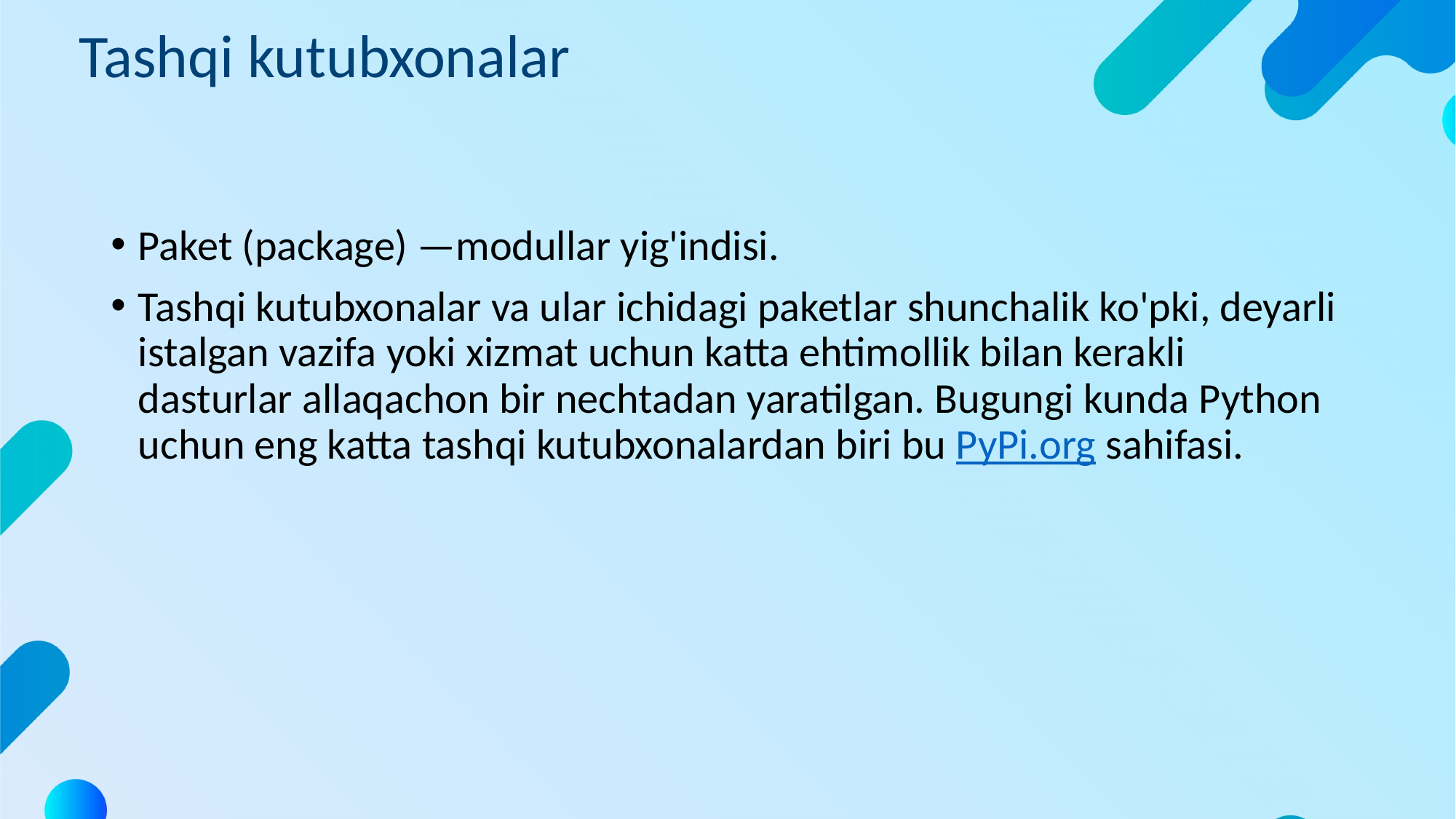

# Tashqi kutubxonalar
Paket (package) —modullar yig'indisi.
Tashqi kutubxonalar va ular ichidagi paketlar shunchalik ko'pki, deyarli istalgan vazifa yoki xizmat uchun katta ehtimollik bilan kerakli dasturlar allaqachon bir nechtadan yaratilgan. Bugungi kunda Python uchun eng katta tashqi kutubxonalardan biri bu PyPi.org sahifasi.